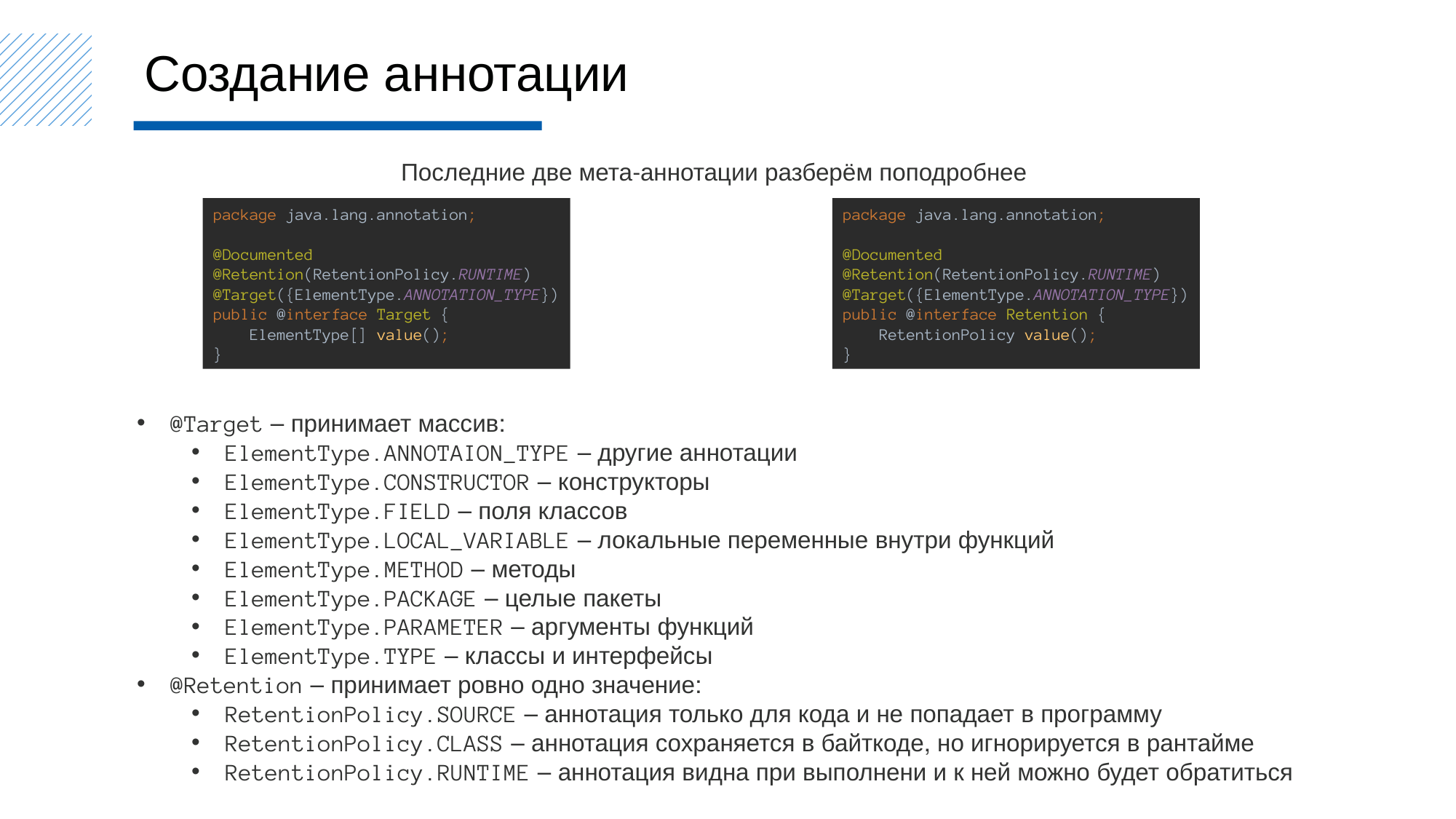

Создание аннотации
Последние две мета-аннотации разберём поподробнее
package java.lang.annotation;
@Documented
@Retention(RetentionPolicy.RUNTIME)
@Target({ElementType.ANNOTATION_TYPE})
public @interface Target {
    ElementType[] value();
}
package java.lang.annotation;
@Documented
@Retention(RetentionPolicy.RUNTIME)
@Target({ElementType.ANNOTATION_TYPE})
public @interface Retention {
    RetentionPolicy value();
}
@Target – принимает массив:
ElementType.ANNOTAION_TYPE – другие аннотации
ElementType.CONSTRUCTOR – конструкторы
ElementType.FIELD – поля классов
ElementType.LOCAL_VARIABLE – локальные переменные внутри функций
ElementType.METHOD – методы
ElementType.PACKAGE – целые пакеты
ElementType.PARAMETER – аргументы функций
ElementType.TYPE – классы и интерфейсы
@Retention – принимает ровно одно значение:
RetentionPolicy.SOURCE – аннотация только для кода и не попадает в программу
RetentionPolicy.CLASS – аннотация сохраняется в байткоде, но игнорируется в рантайме
RetentionPolicy.RUNTIME – аннотация видна при выполнени и к ней можно будет обратиться